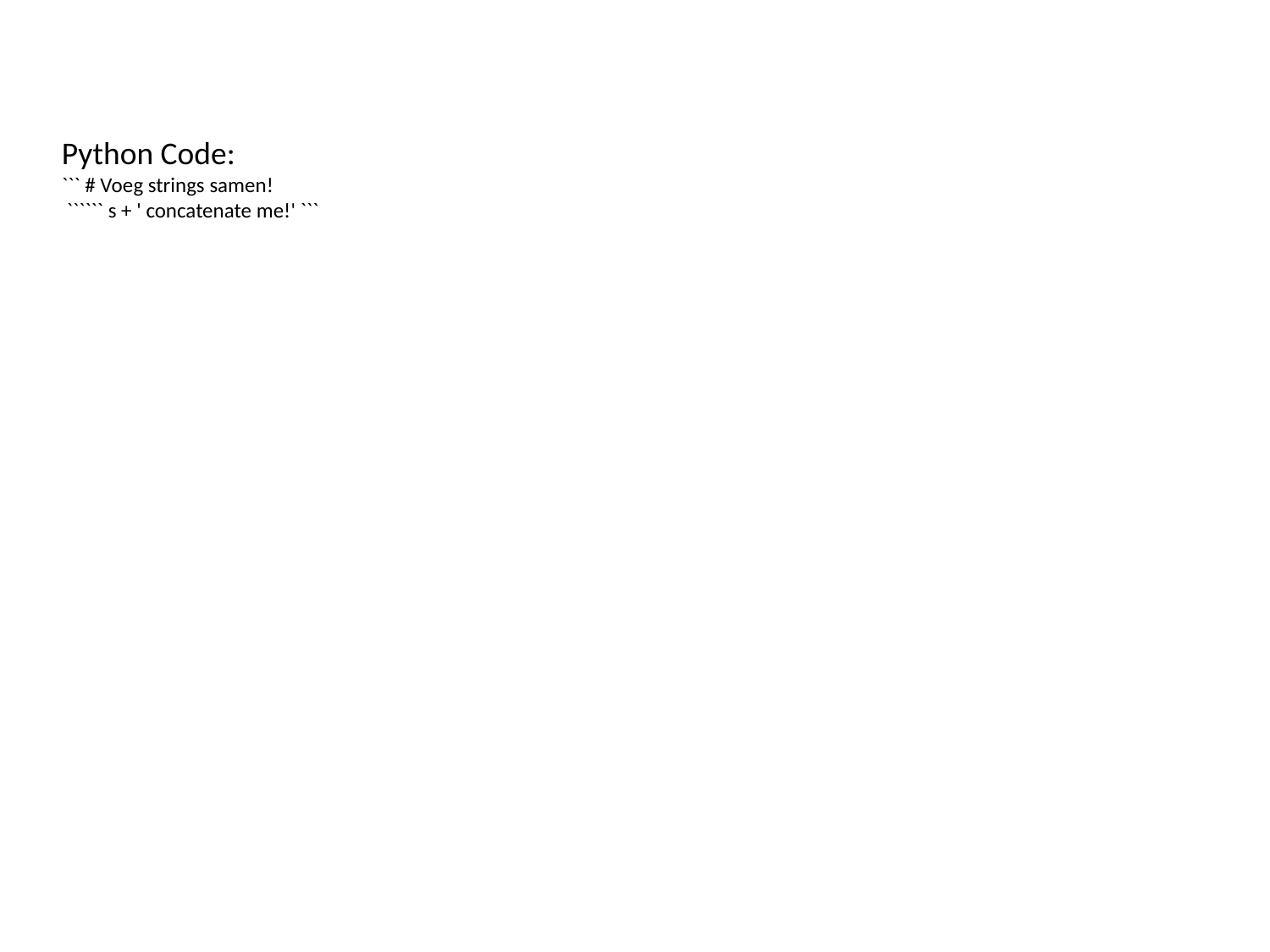

Python Code:
``` # Voeg strings samen!
 `````` s + ' concatenate me!' ```